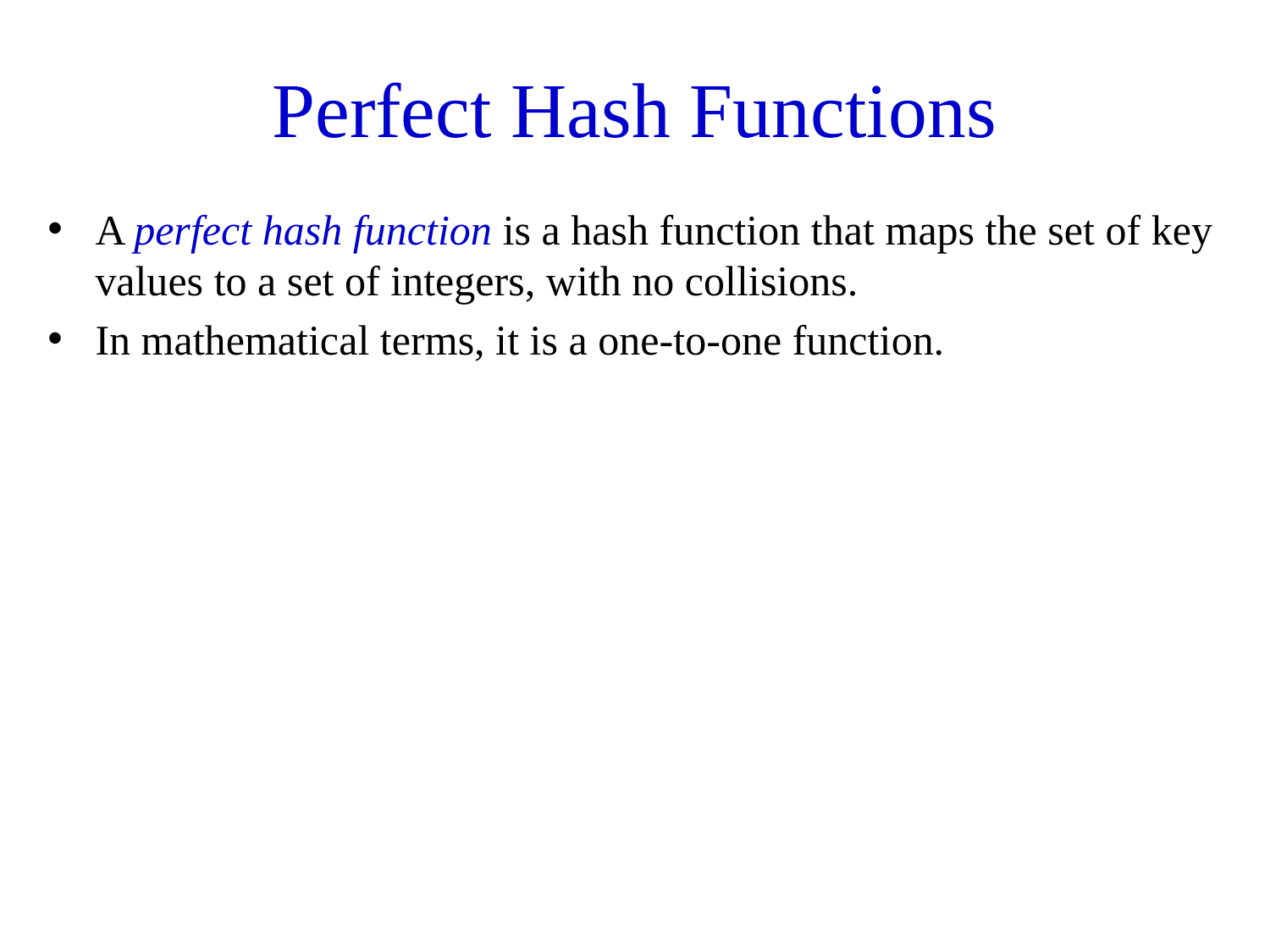

# Perfect Hash Functions
A perfect hash function is a hash function that maps the set of key values to a set of integers, with no collisions.
In mathematical terms, it is a one-to-one function.